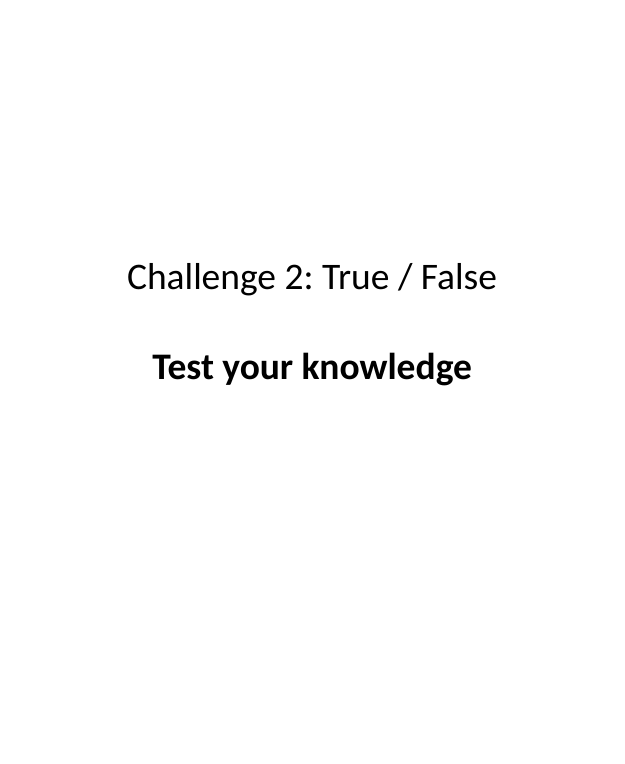

Challenge 2: True / False

Test your knowledge